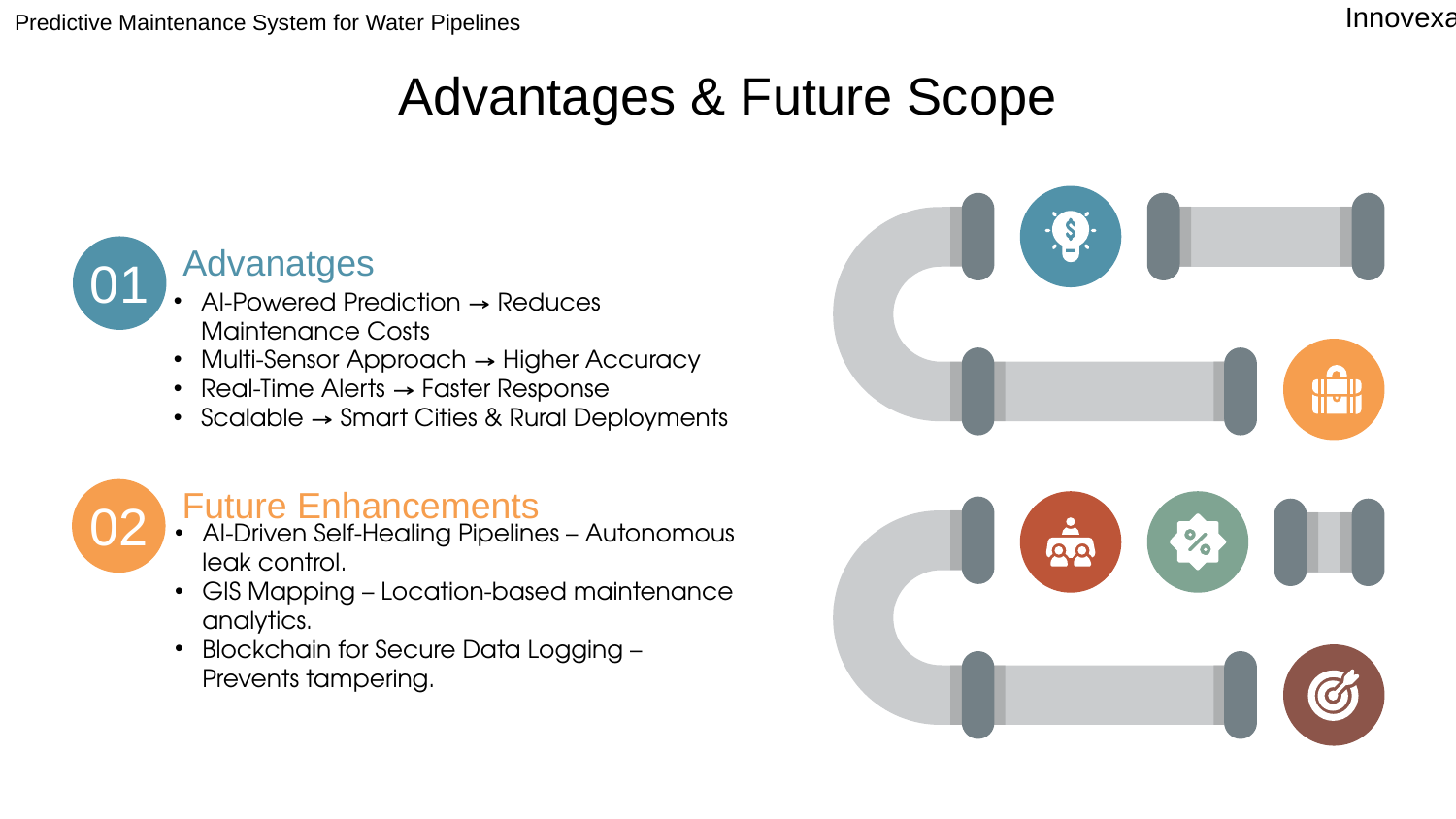

Predictive Maintenance System for Water Pipelines
Innovexa
# Advantages & Future Scope

Advanatges
01
AI-Powered Prediction → Reduces Maintenance Costs
Multi-Sensor Approach → Higher Accuracy
Real-Time Alerts → Faster Response
Scalable → Smart Cities & Rural Deployments

Future Enhancements
02
AI-Driven Self-Healing Pipelines – Autonomous leak control.
GIS Mapping – Location-based maintenance analytics.
Blockchain for Secure Data Logging – Prevents tampering.